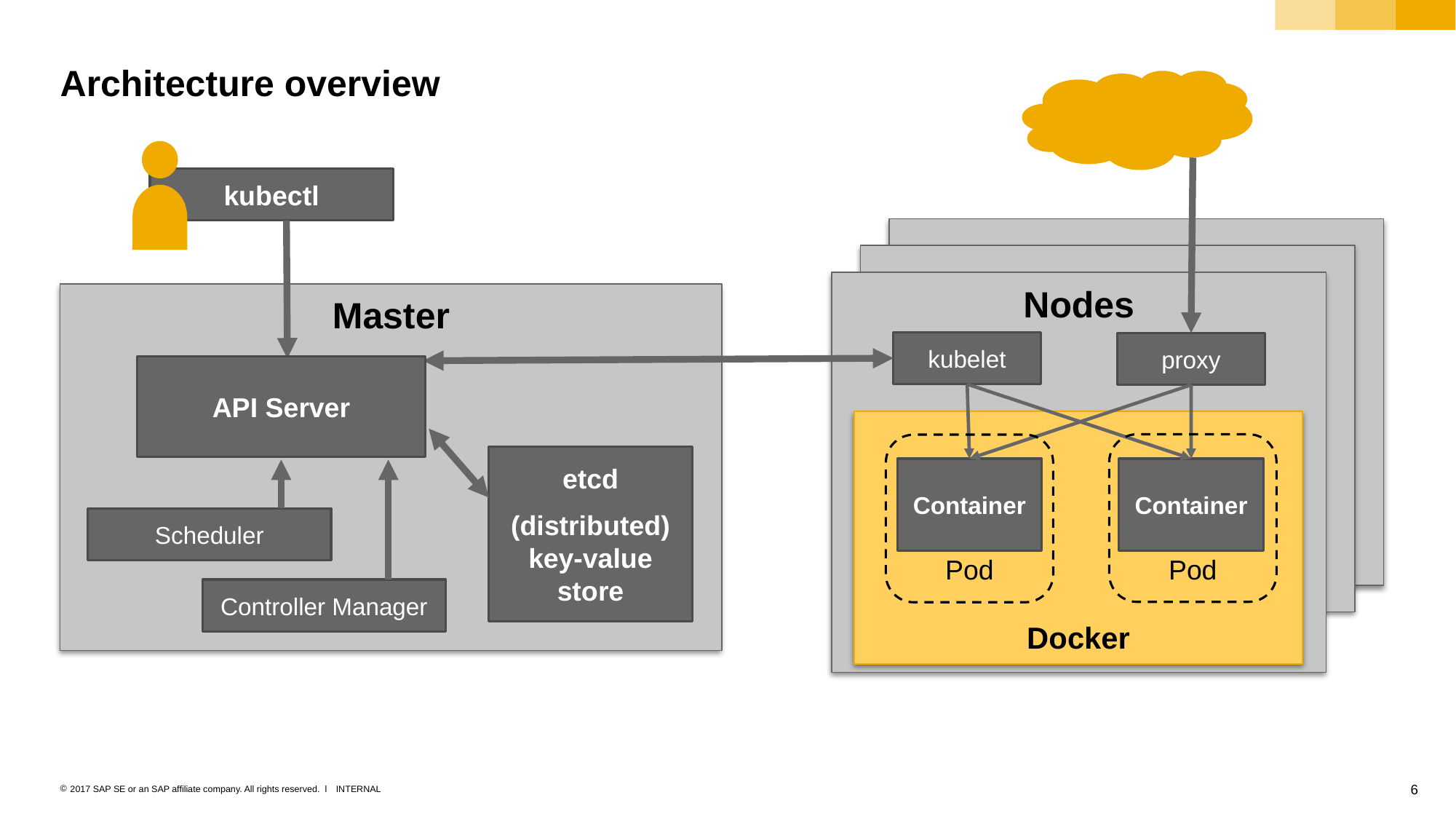

# Architecture overview

kubectl

Nodes
Master
kubelet
proxy
API Server
Docker
Pod
Pod
etcd
(distributed) key-value store
Container
Container
Scheduler
Controller Manager